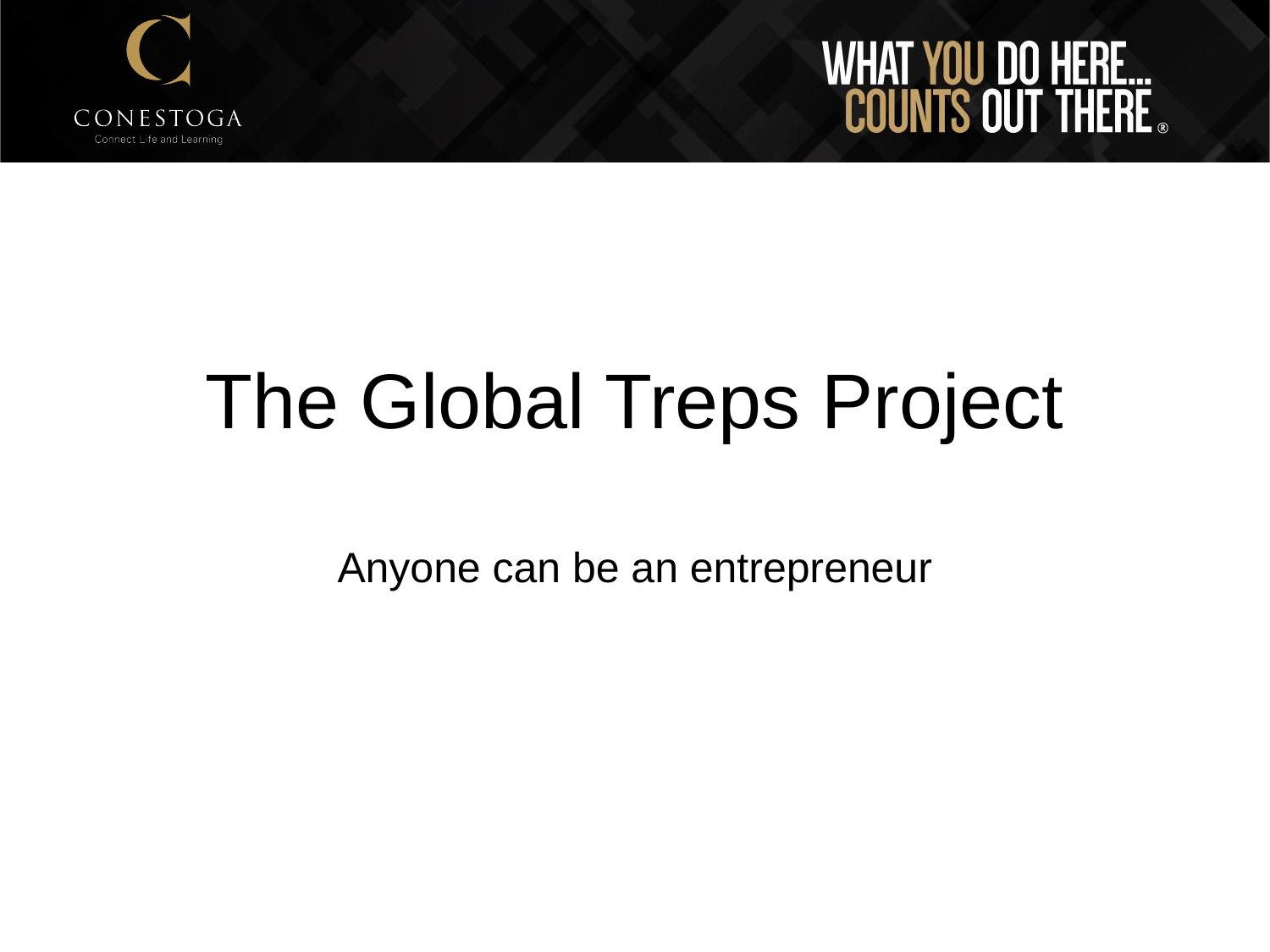

# The Global Treps Project
Anyone can be an entrepreneur